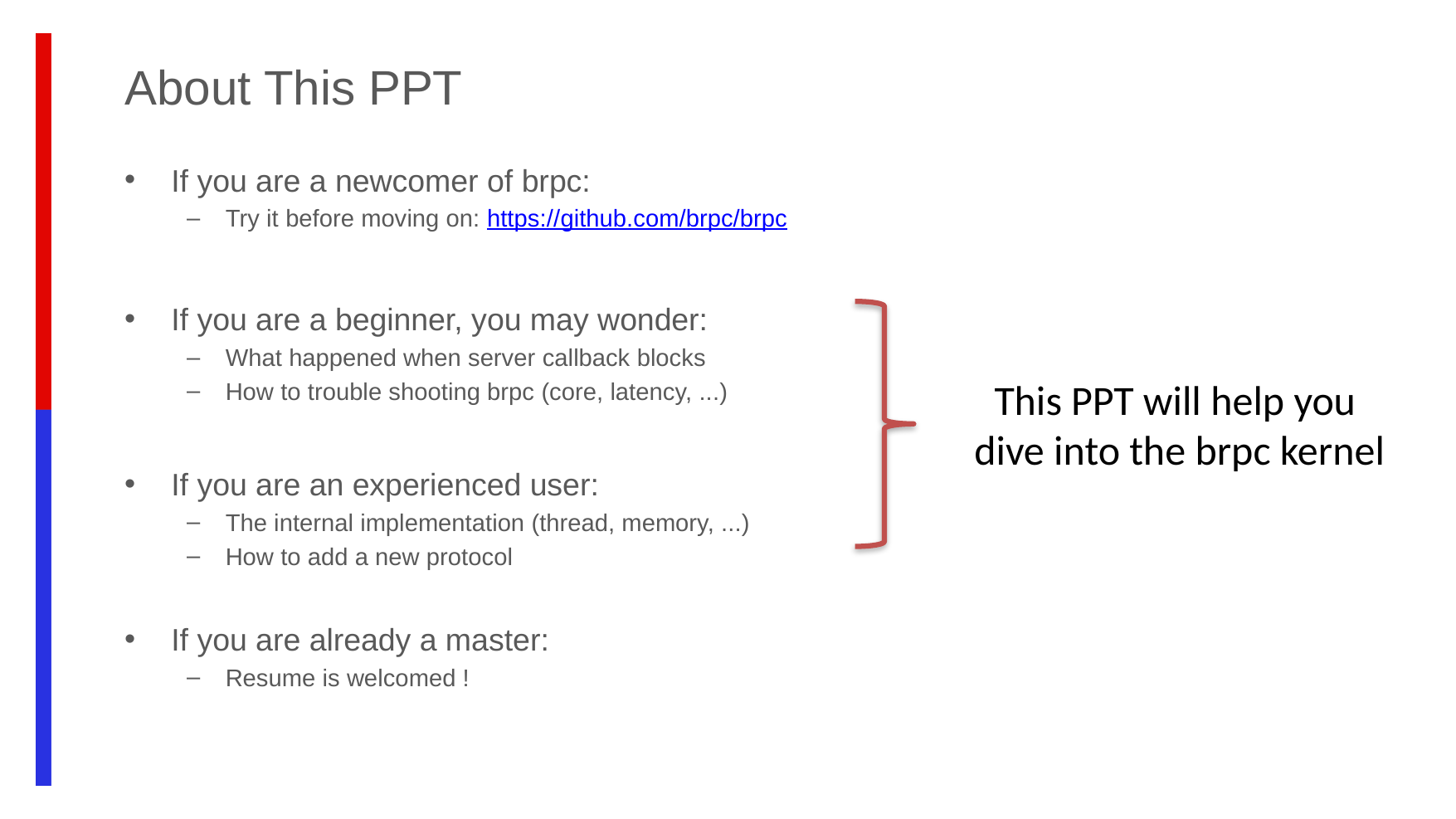

About This PPT
If you are a newcomer of brpc:
Try it before moving on: https://github.com/brpc/brpc

If you are a beginner, you may wonder:
What happened when server callback blocks
How to trouble shooting brpc (core, latency, ...)

If you are an experienced user:
The internal implementation (thread, memory, ...)
How to add a new protocol

If you are already a master:
Resume is welcomed !

This PPT will help you
dive into the brpc kernel